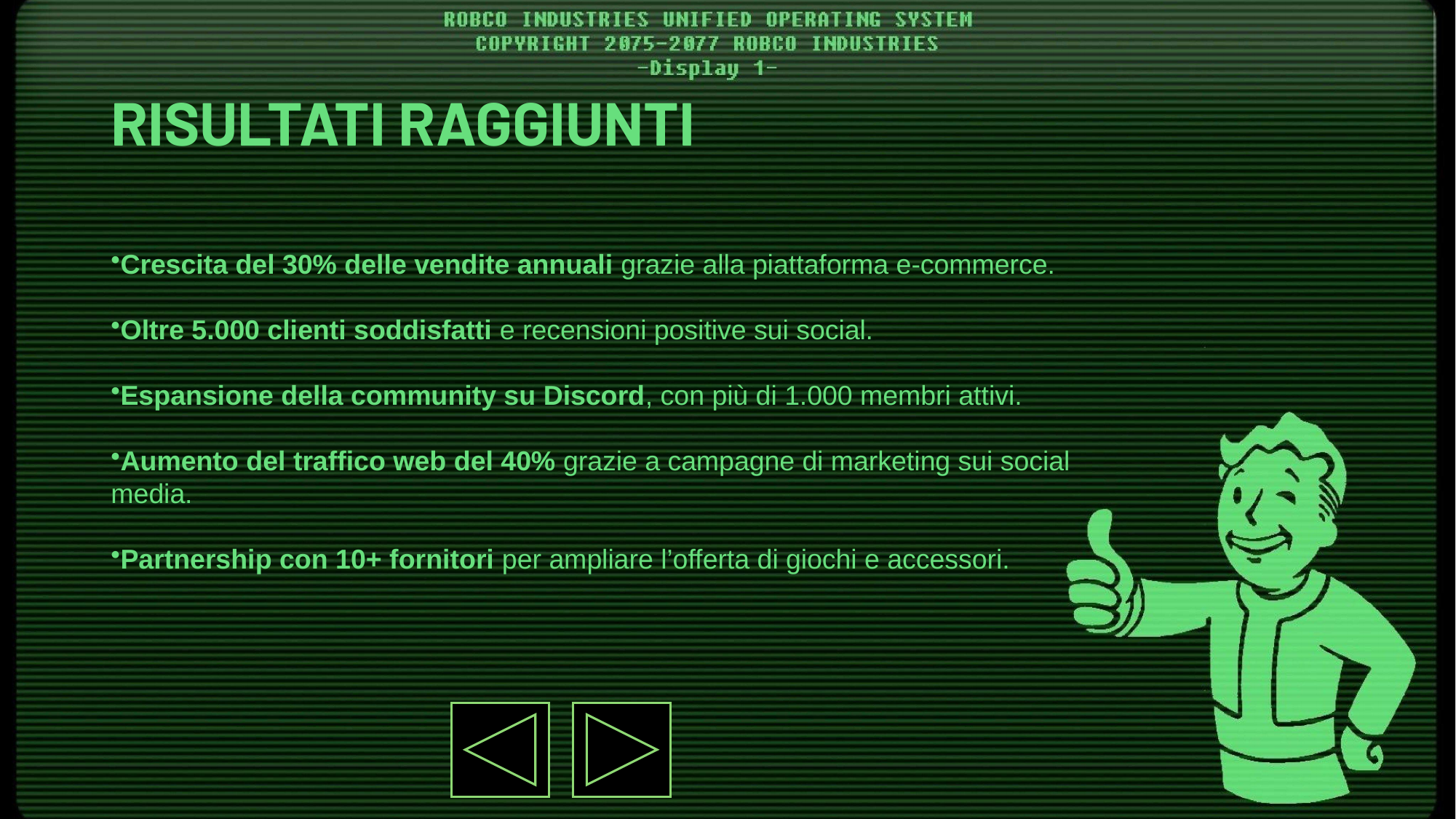

# RISULTATI RAGGIUNTI

Crescita del 30% delle vendite annuali grazie alla piattaforma e-commerce.

Oltre 5.000 clienti soddisfatti e recensioni positive sui social.

Espansione della community su Discord, con più di 1.000 membri attivi.

Aumento del traffico web del 40% grazie a campagne di marketing sui social media.

Partnership con 10+ fornitori per ampliare l’offerta di giochi e accessori.